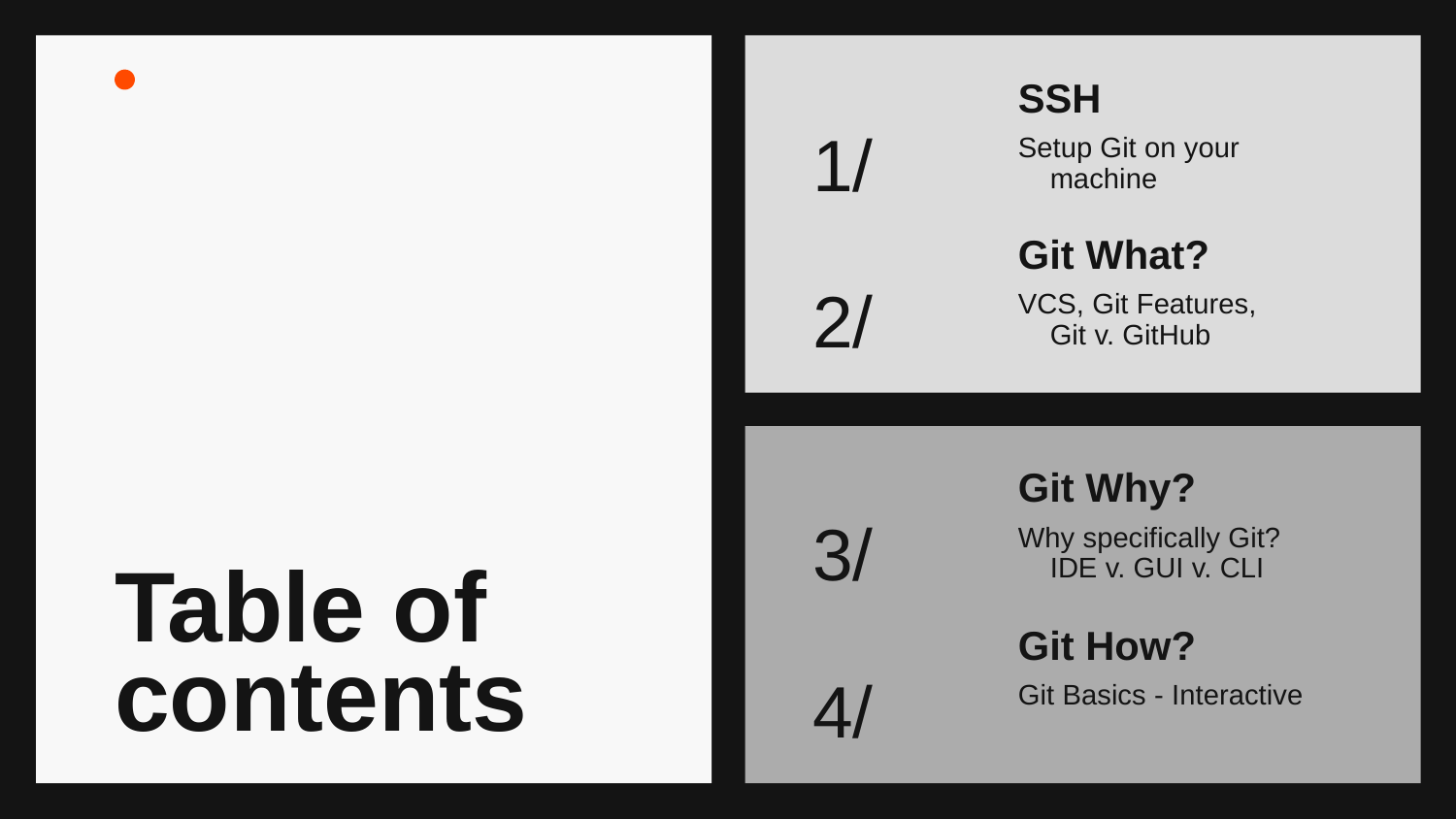

SSH
1/
Setup Git on your
    machine
Git What?
2/
VCS, Git Features,
    Git v. GitHub
Git Why?
3/
Why specifically Git?
    IDE v. GUI v. CLI
# Table of contents
Git How?
4/
Git Basics - Interactive